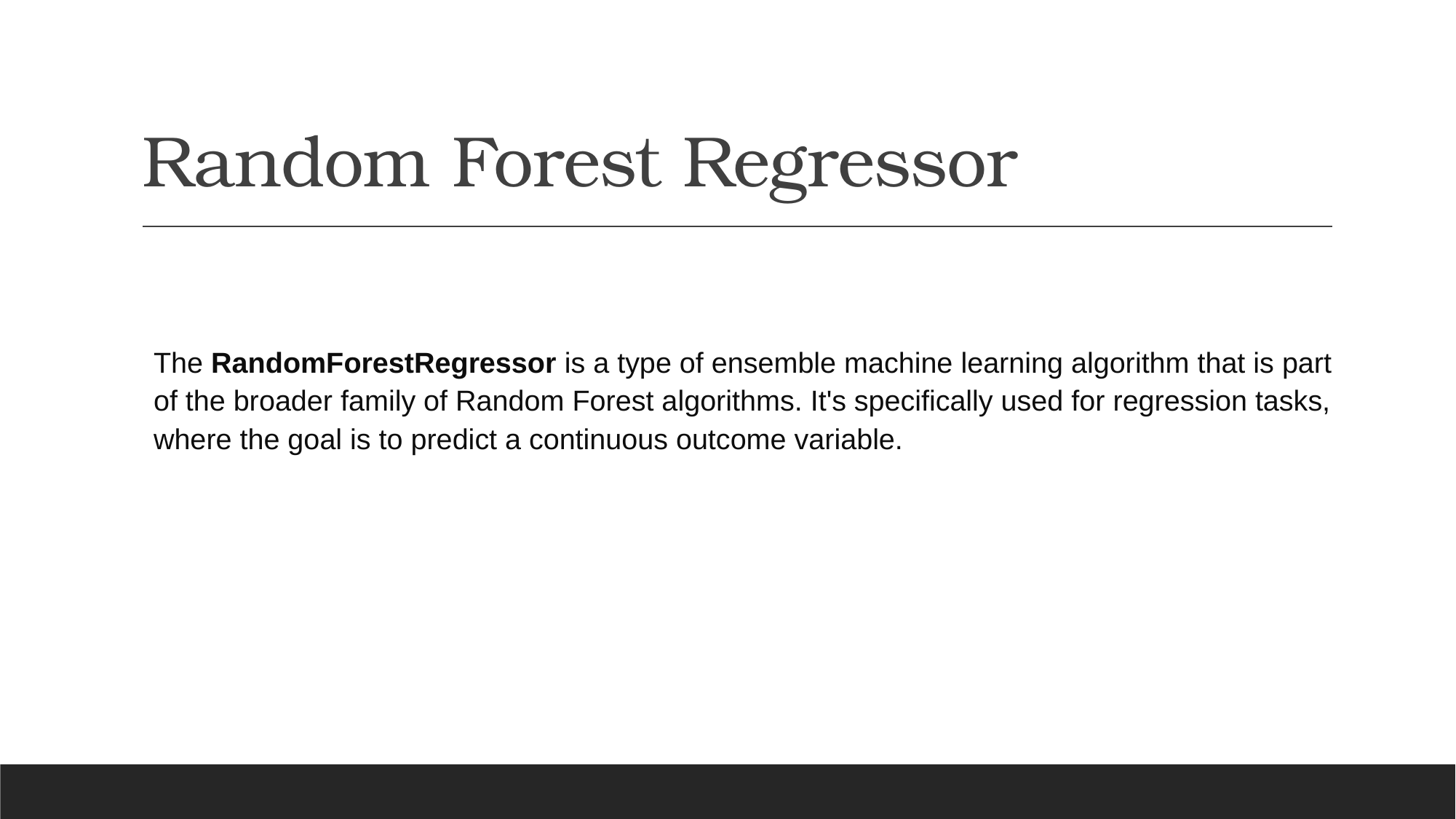

# Random Forest Regressor
The RandomForestRegressor is a type of ensemble machine learning algorithm that is part of the broader family of Random Forest algorithms. It's specifically used for regression tasks, where the goal is to predict a continuous outcome variable.